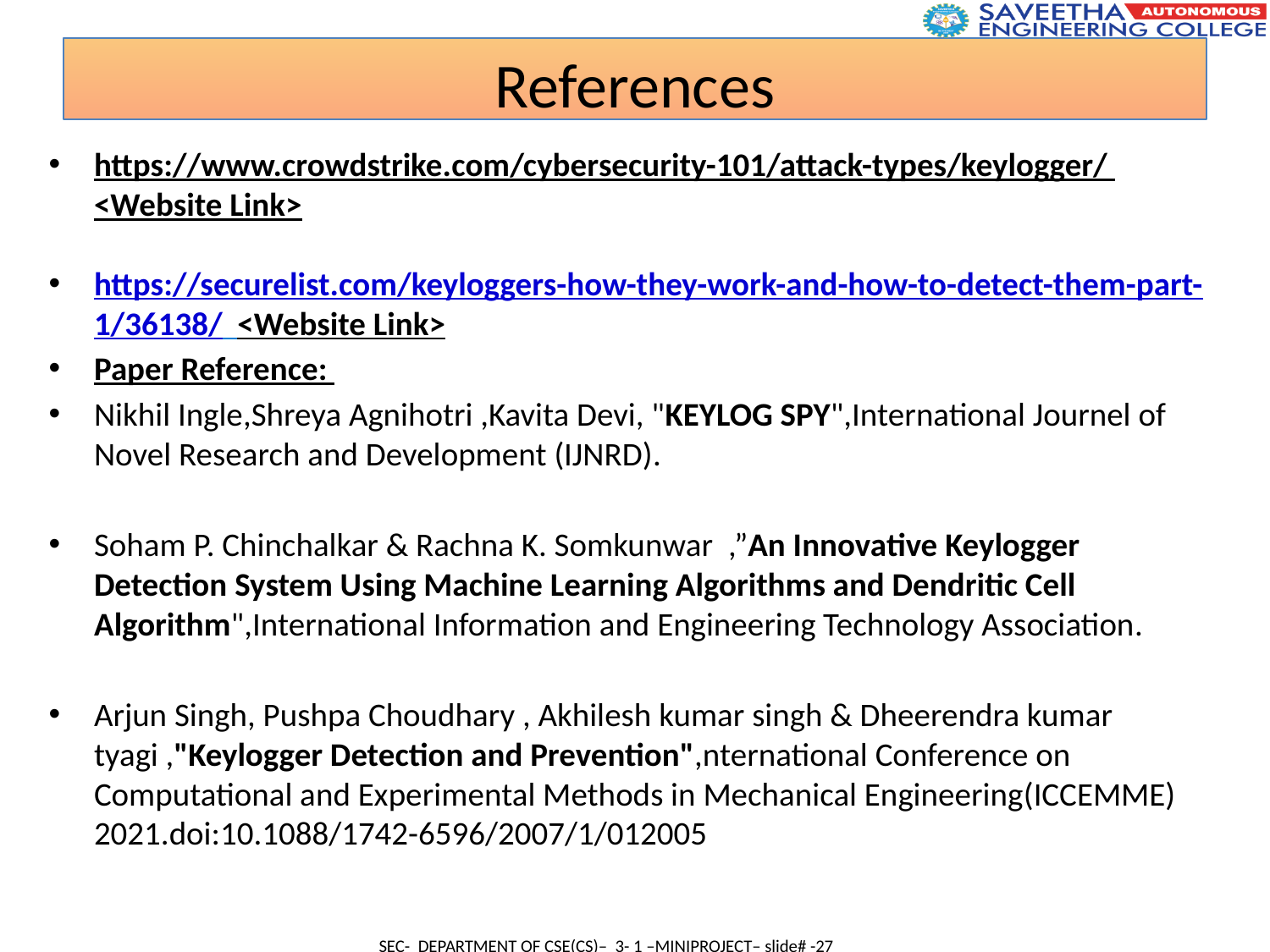

References
https://www.crowdstrike.com/cybersecurity-101/attack-types/keylogger/  <Website Link>

https://securelist.com/keyloggers-how-they-work-and-how-to-detect-them-part-1/36138/  <Website Link>
Paper Reference:
Nikhil Ingle,Shreya Agnihotri ,Kavita Devi, "KEYLOG SPY",International Journel of Novel Research and Development (IJNRD).

Soham P. Chinchalkar & Rachna K. Somkunwar  ,”An Innovative Keylogger Detection System Using Machine Learning Algorithms and Dendritic Cell Algorithm",International Information and Engineering Technology Association.

Arjun Singh, Pushpa Choudhary , Akhilesh kumar singh & Dheerendra kumar tyagi ,"Keylogger Detection and Prevention",nternational Conference on Computational and Experimental Methods in Mechanical Engineering(ICCEMME) 2021.doi:10.1088/1742-6596/2007/1/012005